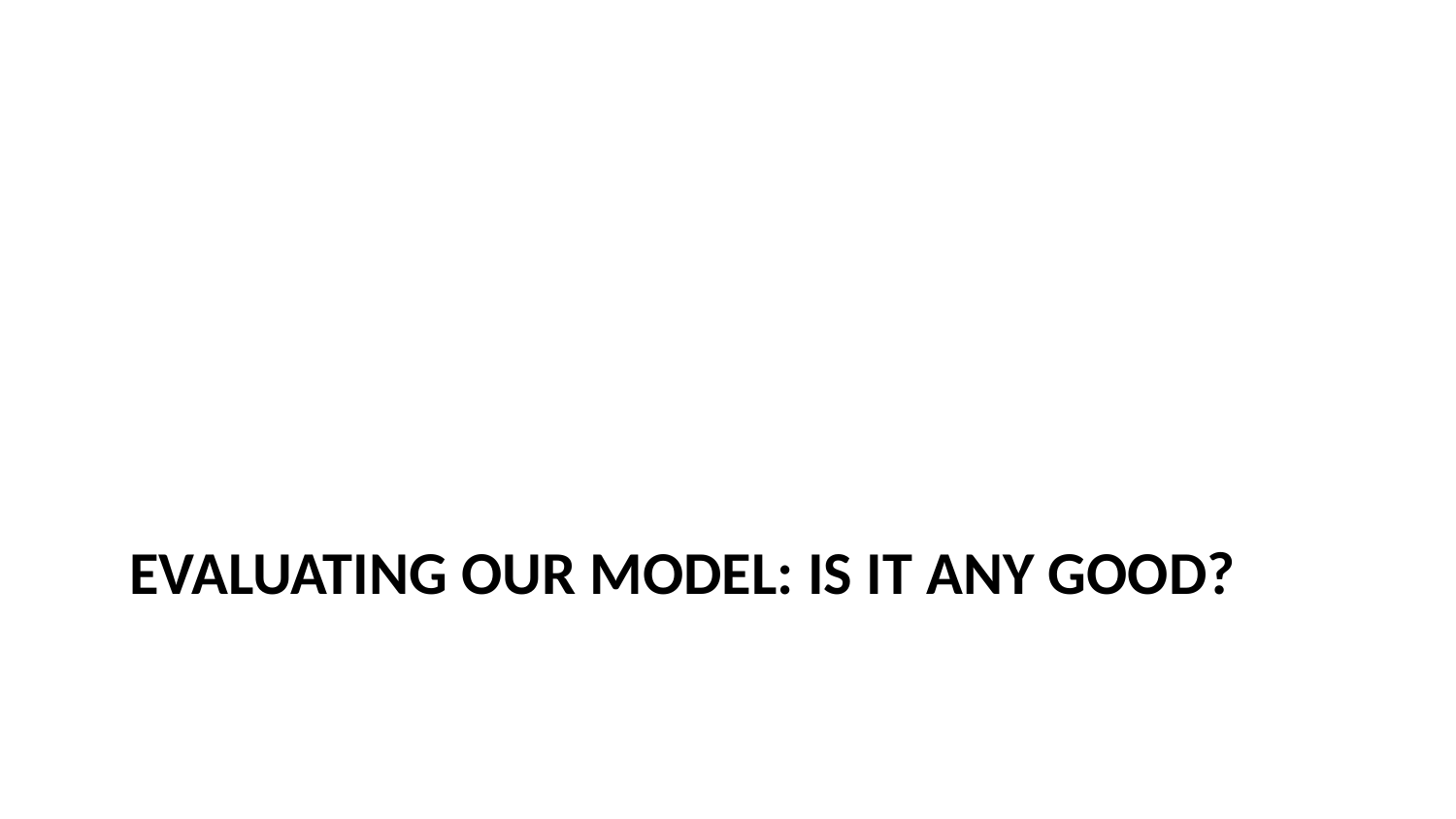

# Evaluating our Model: Is it any Good?